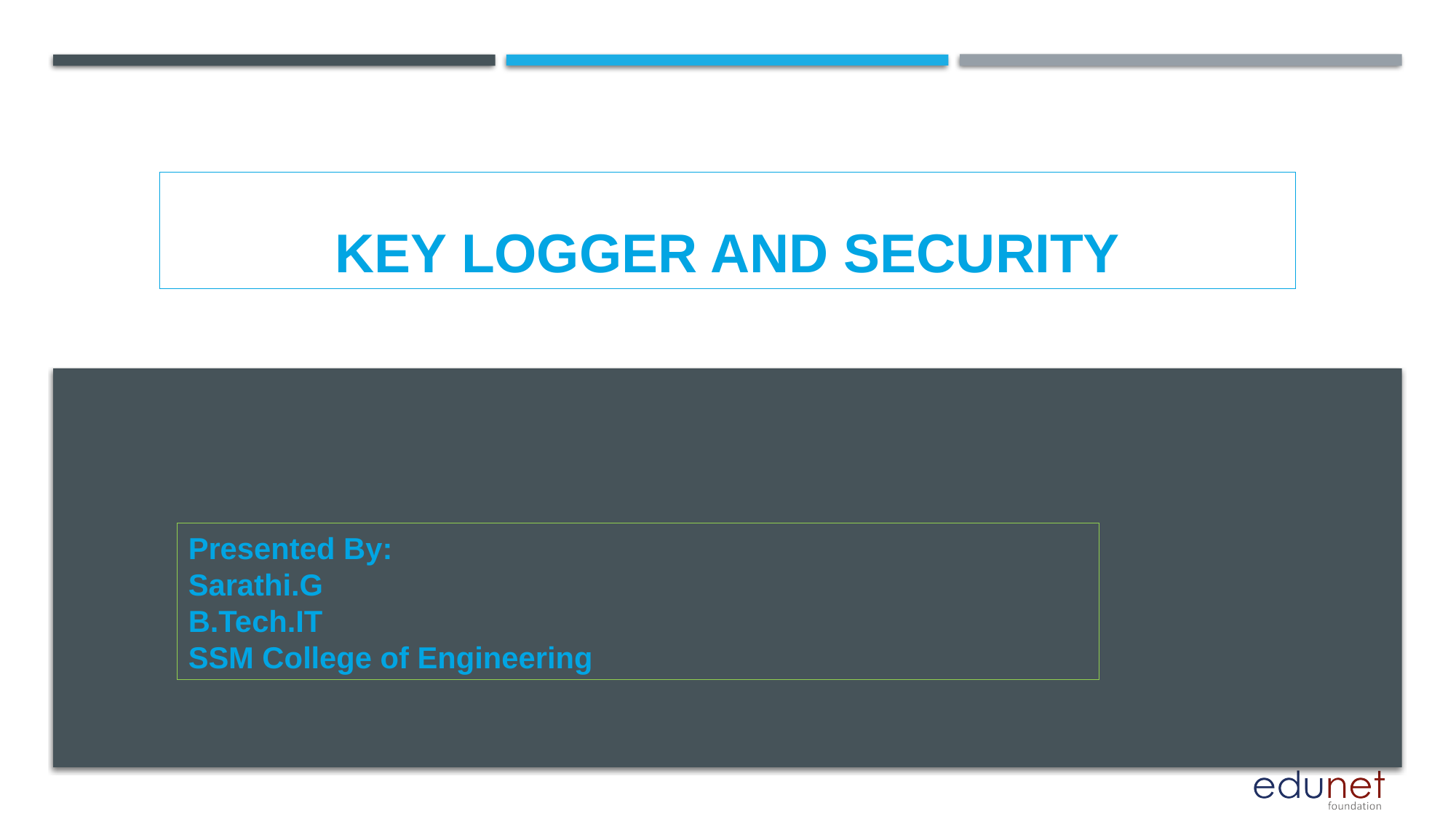

# KEY LOGGER AND SECURITY
Presented By:
Sarathi.G
B.Tech.IT
SSM College of Engineering